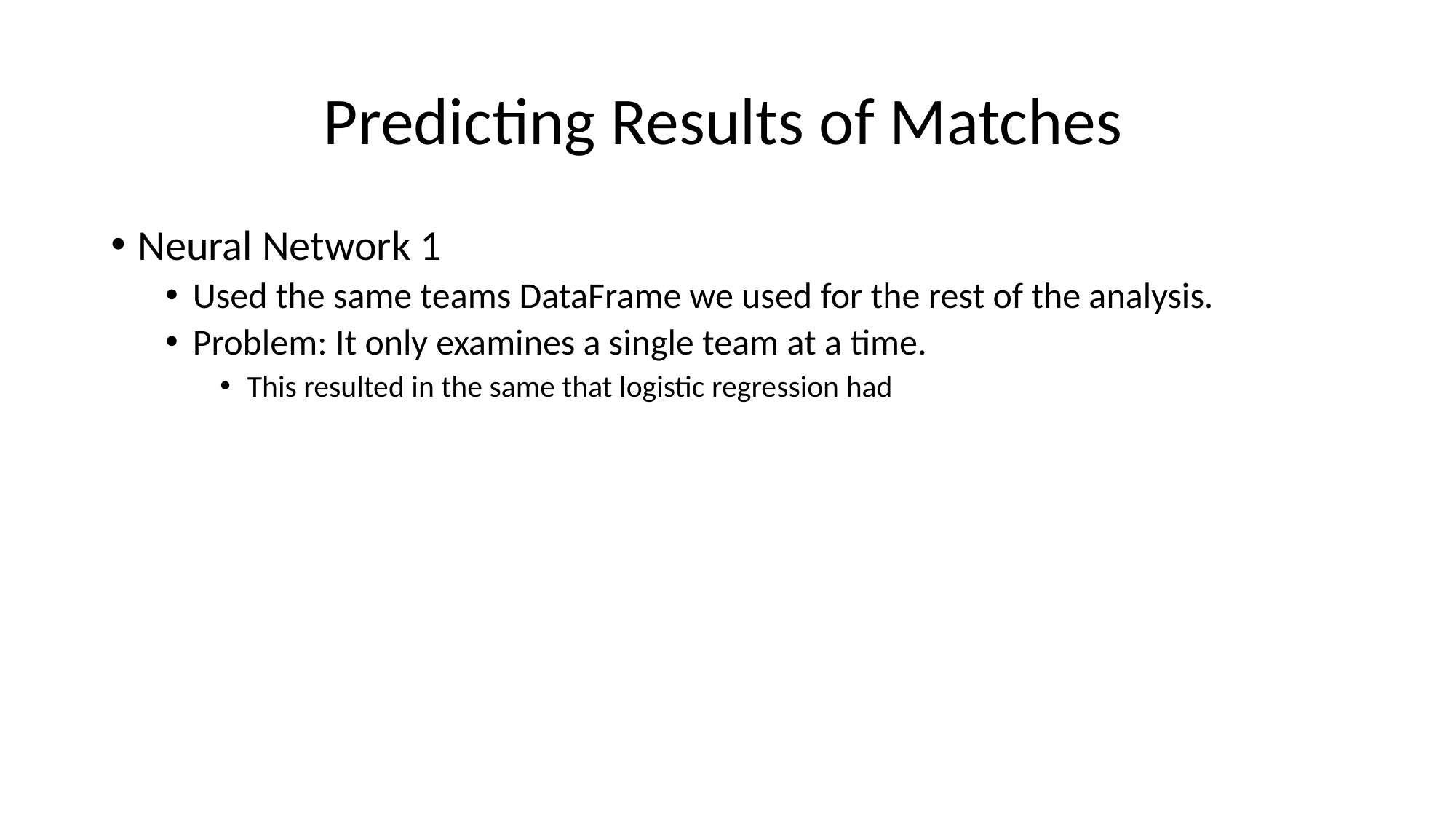

# Predicting Results of Matches
Neural Network 1
Used the same teams DataFrame we used for the rest of the analysis.
Problem: It only examines a single team at a time.
This resulted in the same that logistic regression had